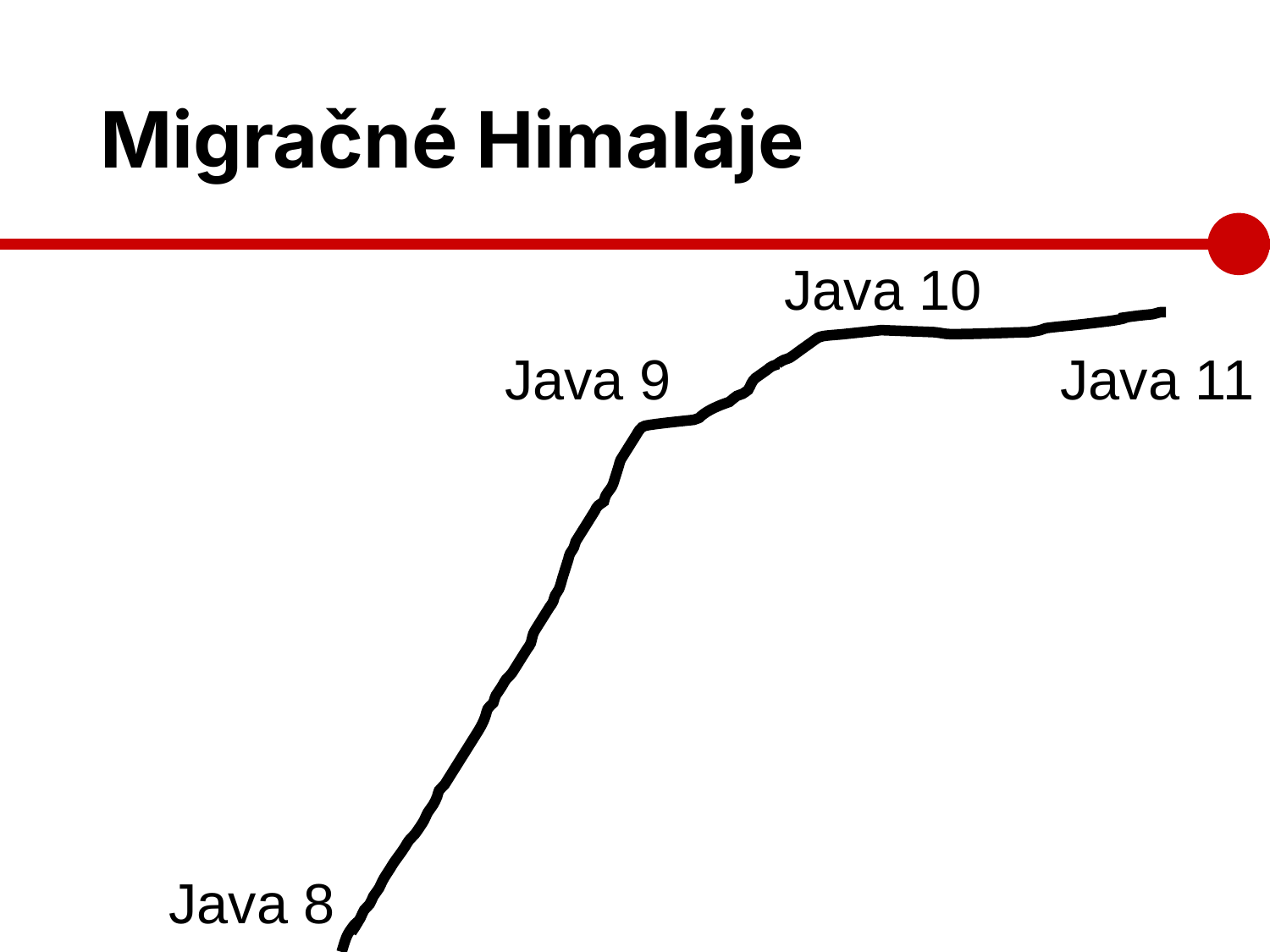

# Migračné Himaláje
Java 10

Java 11
Java 9
Java 8